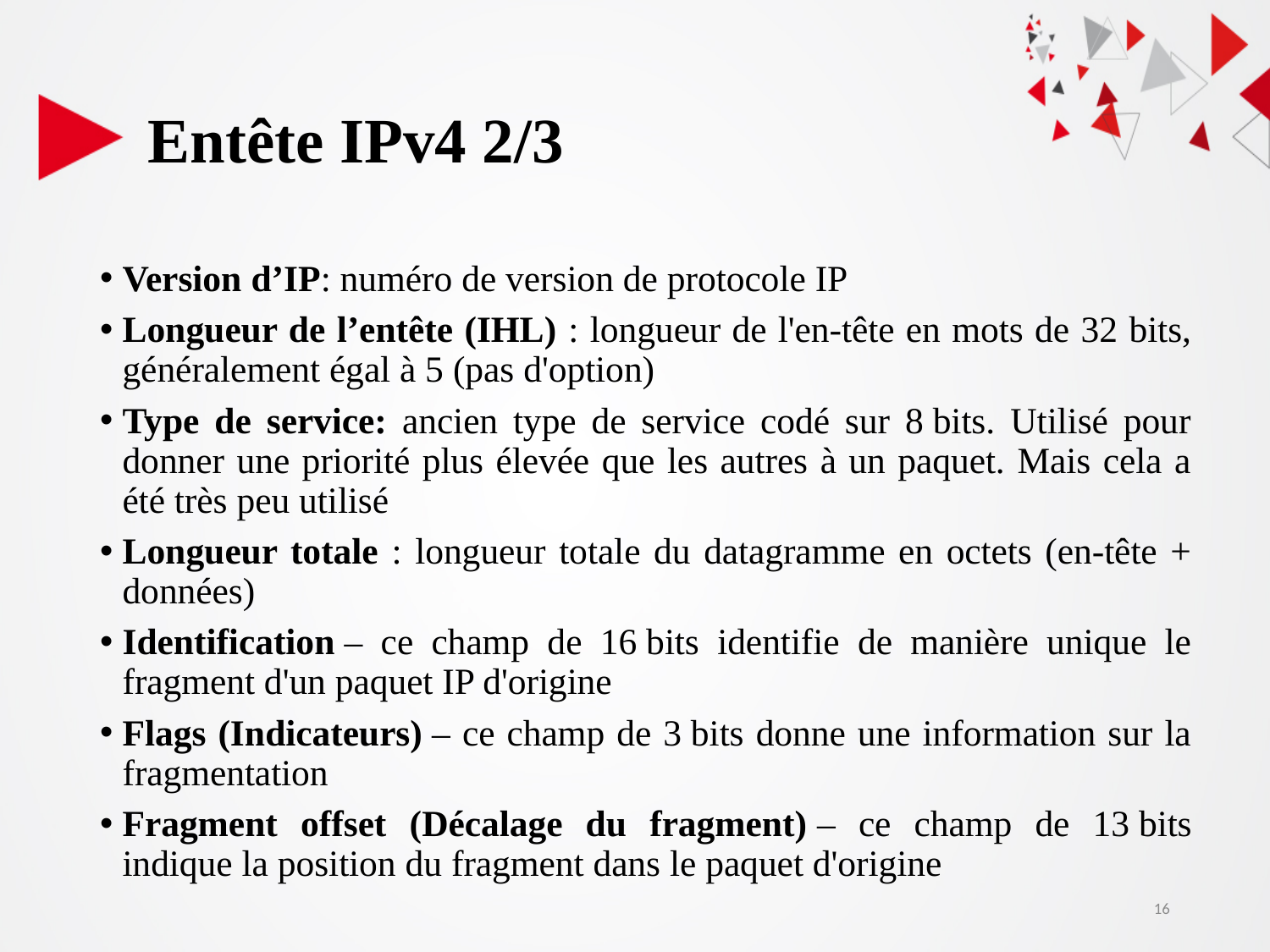

# Entête IPv4 2/3
Version d’IP: numéro de version de protocole IP
Longueur de l’entête (IHL) : longueur de l'en-tête en mots de 32 bits, généralement égal à 5 (pas d'option)
Type de service: ancien type de service codé sur 8 bits. Utilisé pour donner une priorité plus élevée que les autres à un paquet. Mais cela a été très peu utilisé
Longueur totale : longueur totale du datagramme en octets (en-tête + données)
Identification – ce champ de 16 bits identifie de manière unique le fragment d'un paquet IP d'origine
Flags (Indicateurs) – ce champ de 3 bits donne une information sur la fragmentation
Fragment offset (Décalage du fragment) – ce champ de 13 bits indique la position du fragment dans le paquet d'origine
16